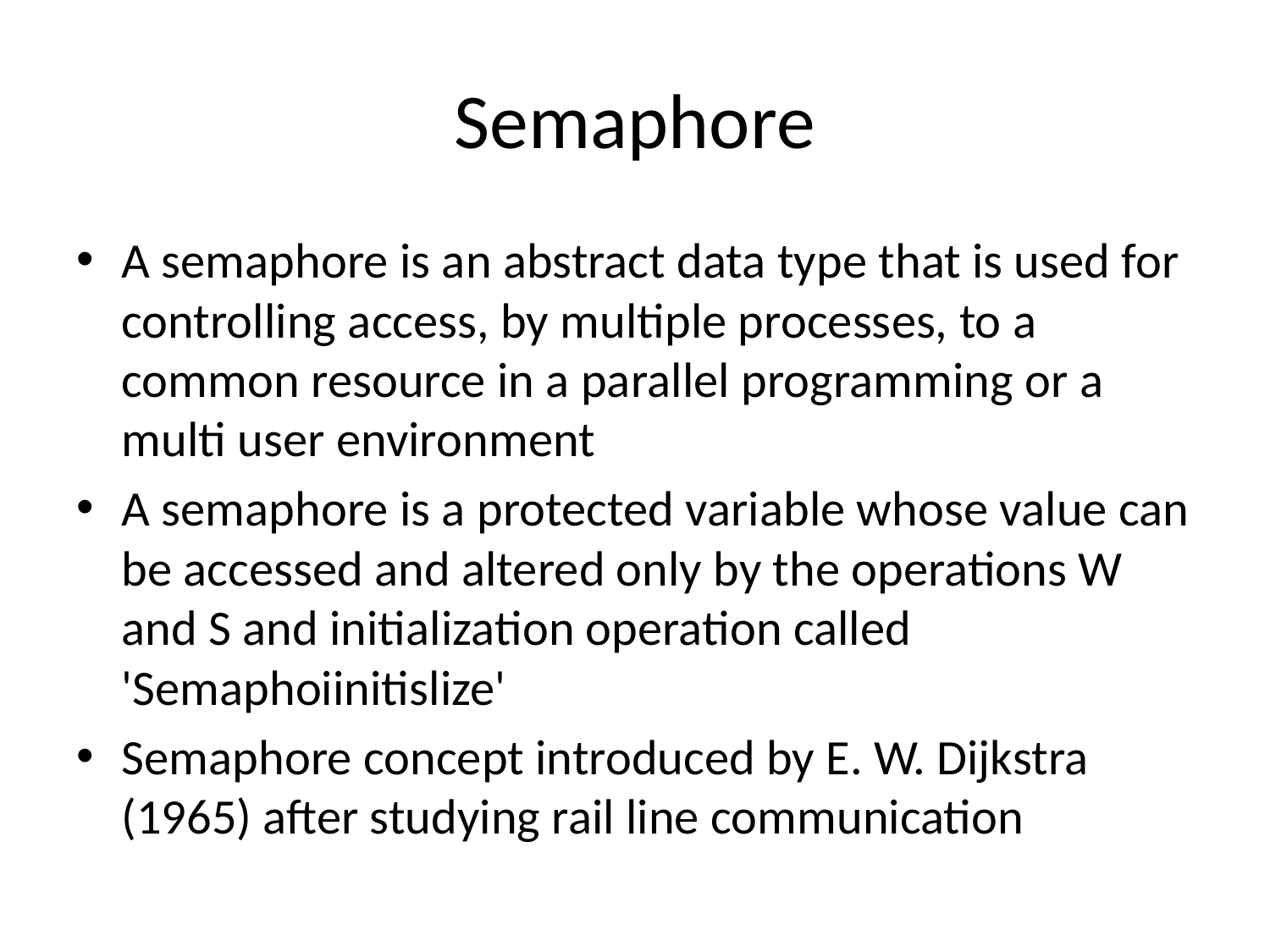

# Semaphore
A semaphore is an abstract data type that is used for controlling access, by multiple processes, to a common resource in a parallel programming or a multi user environment
A semaphore is a protected variable whose value can be accessed and altered only by the operations W and S and initialization operation called 'Semaphoiinitislize'
Semaphore concept introduced by E. W. Dijkstra (1965) after studying rail line communication